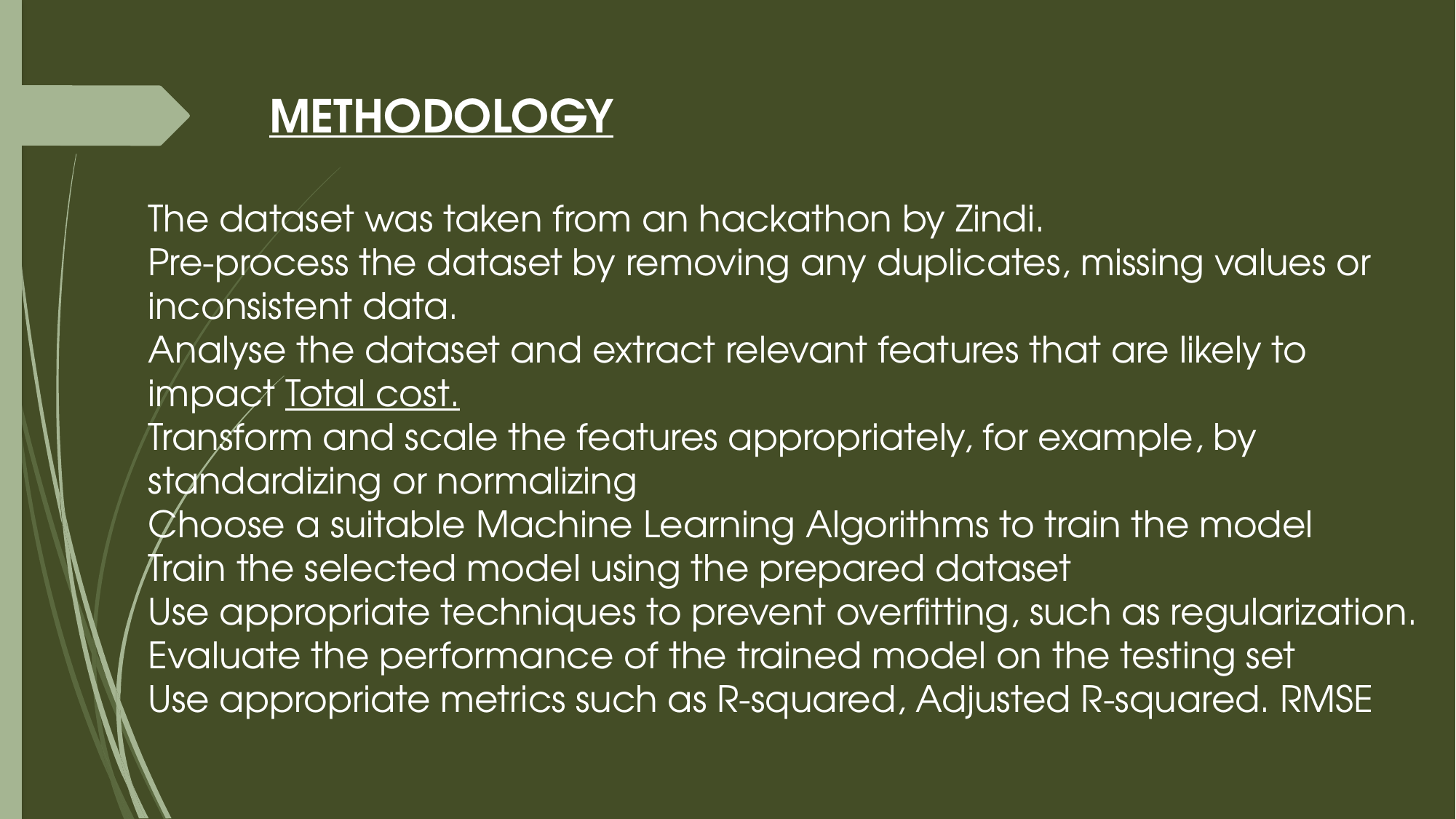

METHODOLOGY
The dataset was taken from an hackathon by Zindi.
Pre-process the dataset by removing any duplicates, missing values or inconsistent data.
Analyse the dataset and extract relevant features that are likely to impact Total cost.
Transform and scale the features appropriately, for example, by standardizing or normalizing
Choose a suitable Machine Learning Algorithms to train the model
Train the selected model using the prepared dataset
Use appropriate techniques to prevent overfitting, such as regularization.
Evaluate the performance of the trained model on the testing set
Use appropriate metrics such as R-squared, Adjusted R-squared. RMSE